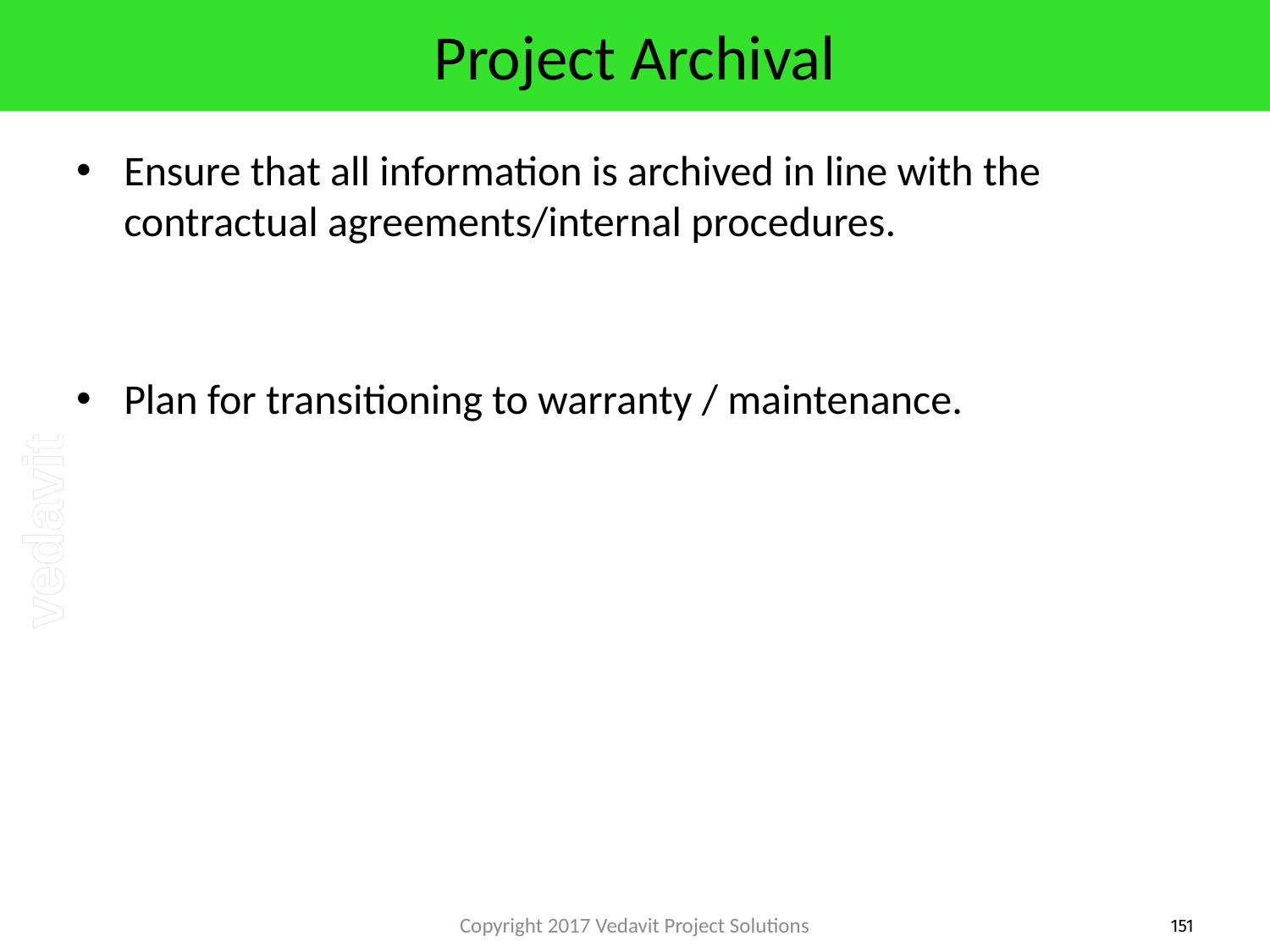

# Project Archival
Ensure that all information is archived in line with the contractual agreements/internal procedures.

Plan for transitioning to warranty / maintenance.
Copyright 2017 Vedavit Project Solutions
151